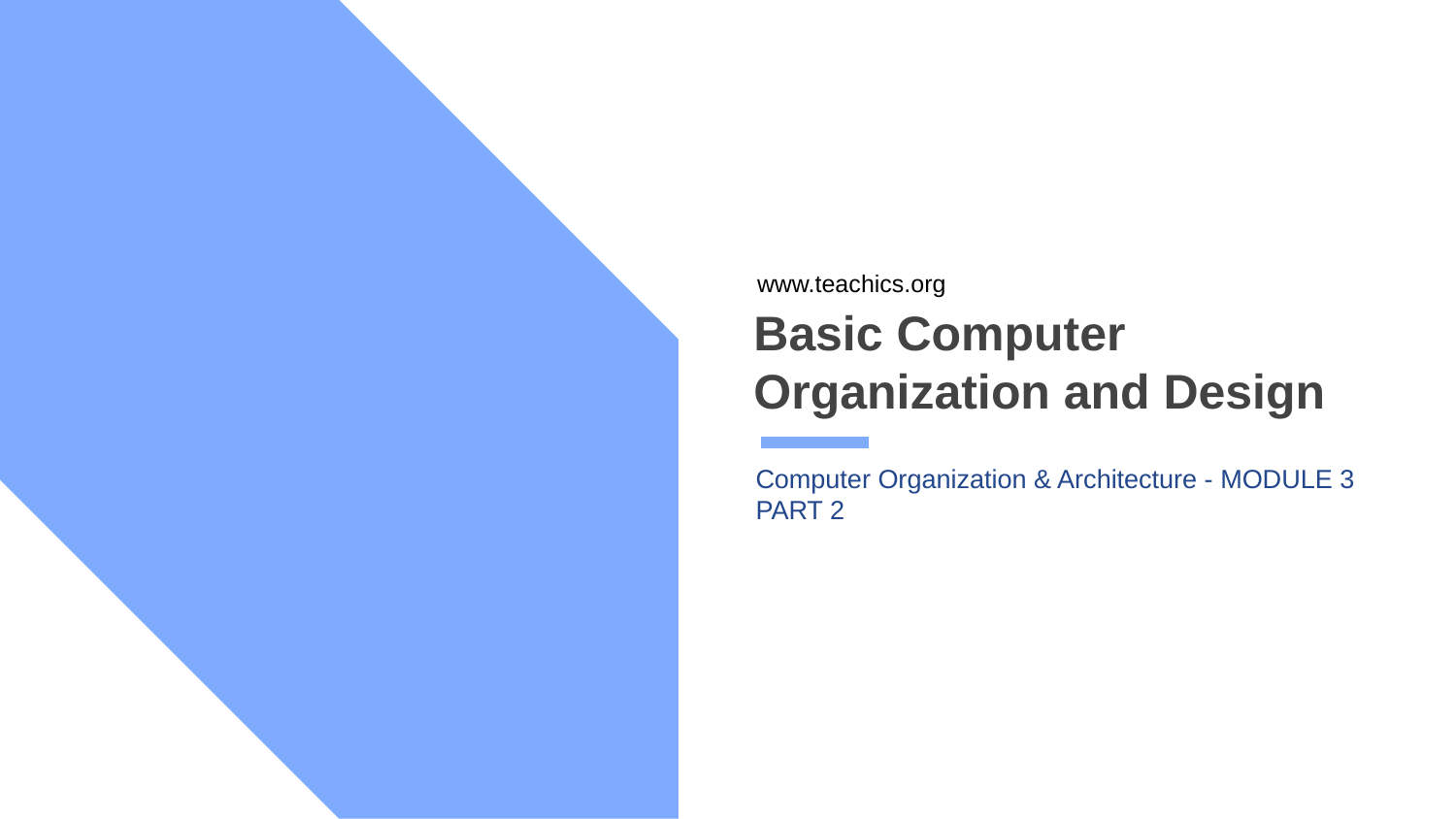

www.teachics.org
# Basic Computer Organization and Design
Computer Organization & Architecture - MODULE 3
PART 2